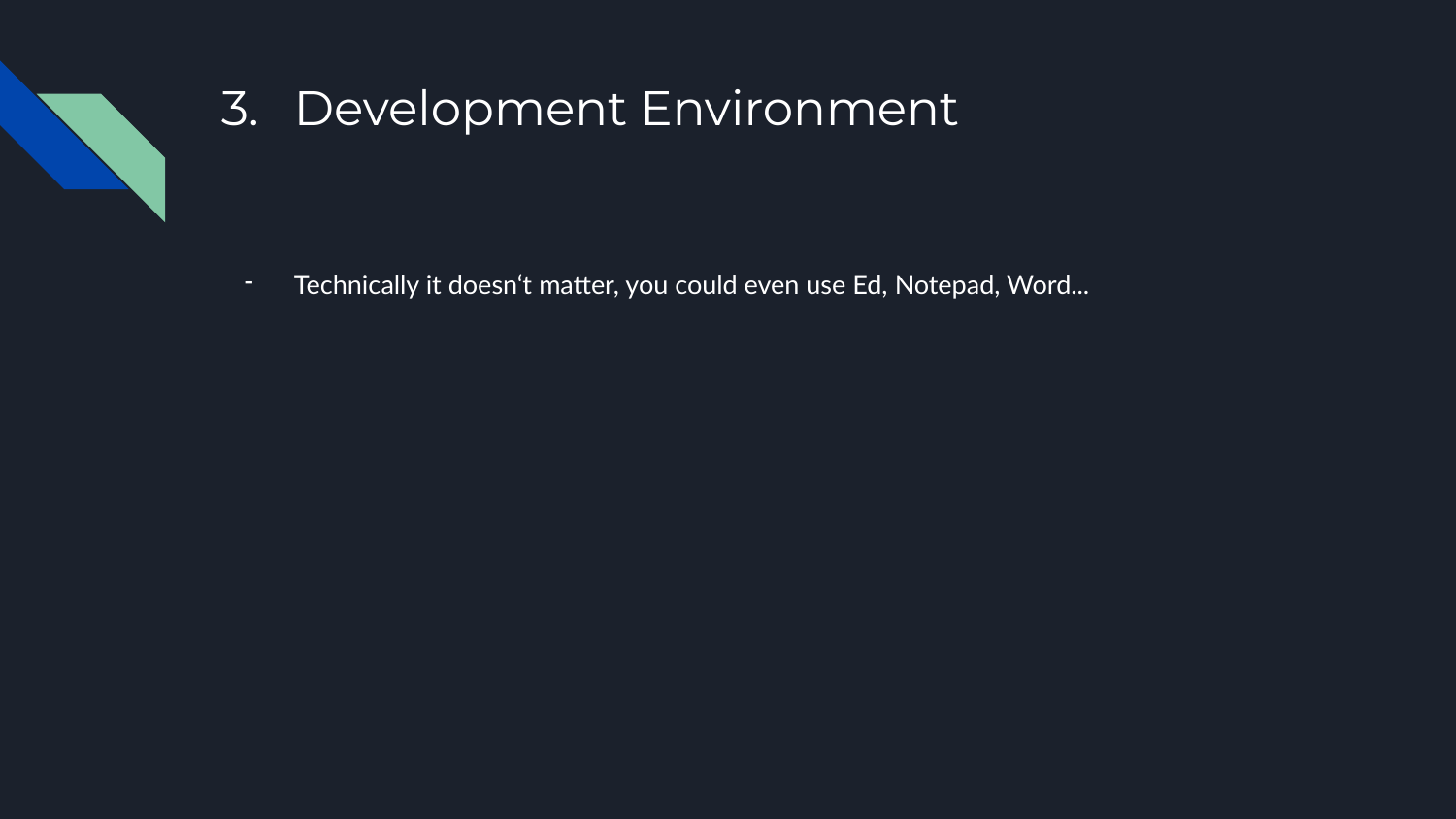

# Development Environment
Technically it doesn‘t matter, you could even use Ed, Notepad, Word...